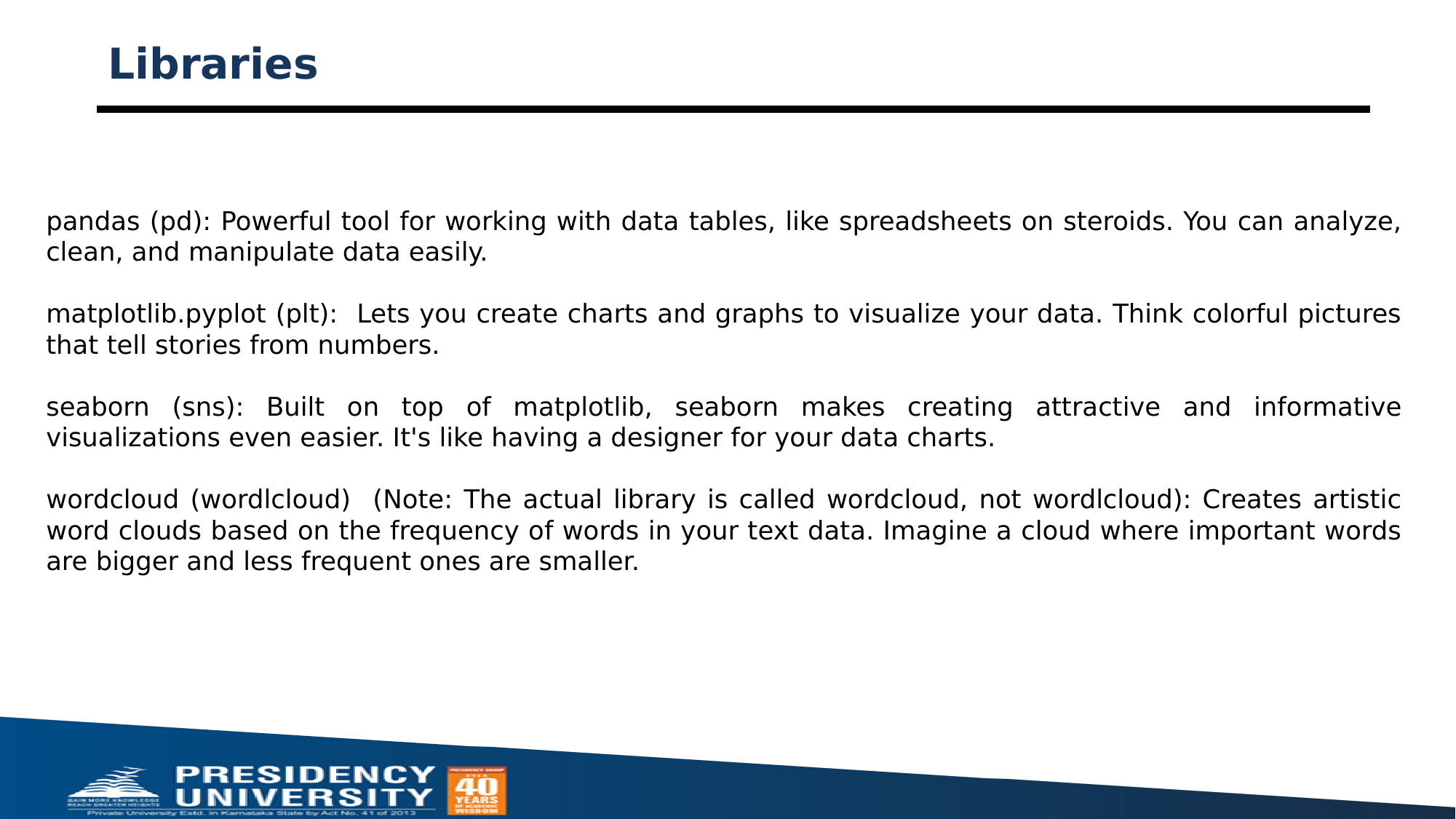

# Libraries
pandas (pd): Powerful tool for working with data tables, like spreadsheets on steroids. You can analyze, clean, and manipulate data easily.

matplotlib.pyplot (plt):  Lets you create charts and graphs to visualize your data. Think colorful pictures that tell stories from numbers.

seaborn (sns): Built on top of matplotlib, seaborn makes creating attractive and informative visualizations even easier. It's like having a designer for your data charts.

wordcloud (wordlcloud)  (Note: The actual library is called wordcloud, not wordlcloud): Creates artistic word clouds based on the frequency of words in your text data. Imagine a cloud where important words are bigger and less frequent ones are smaller.